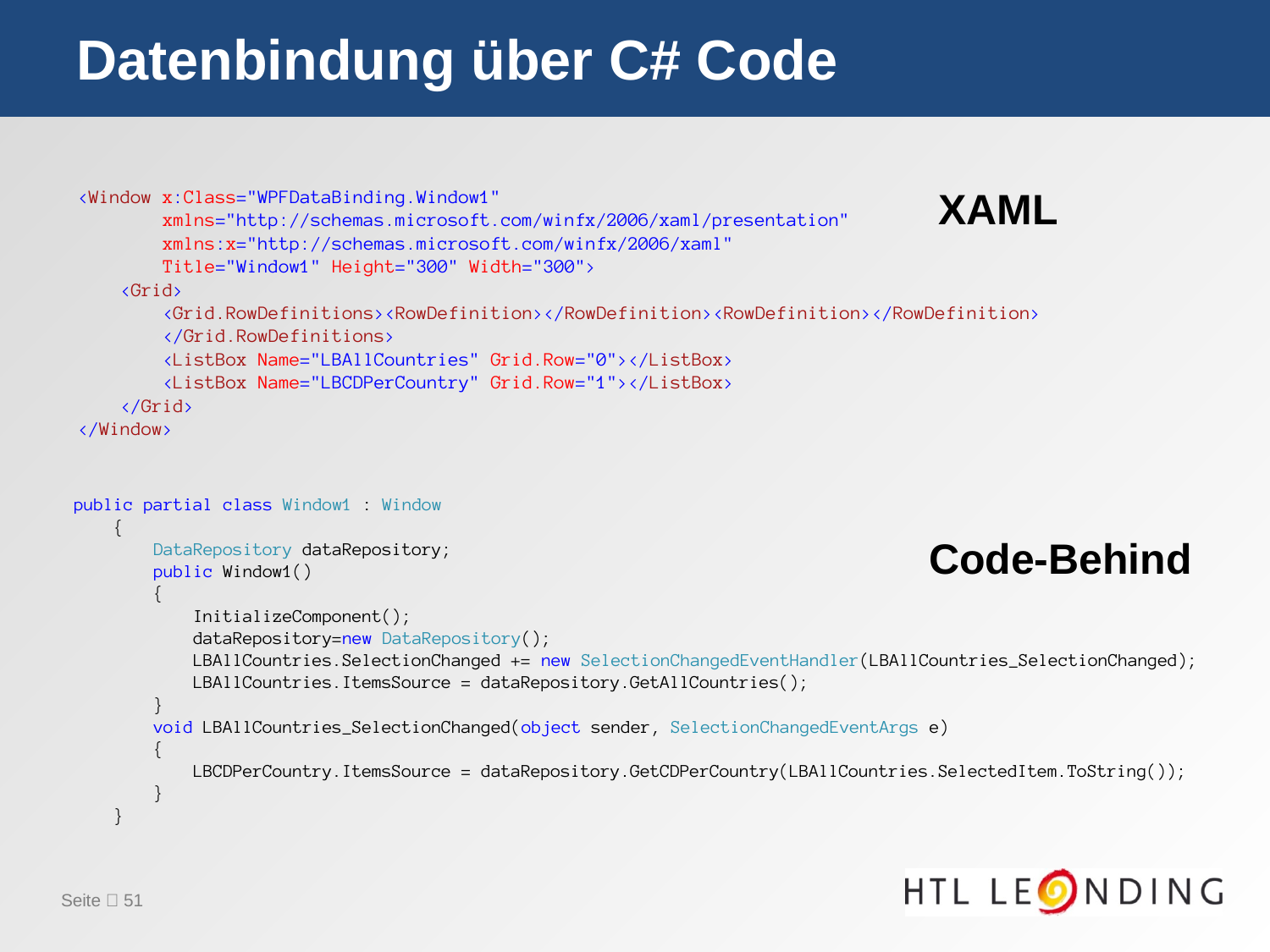

# Datenbindung über C# Code
<Window x:Class="WPFDataBinding.Window1"
        xmlns="http://schemas.microsoft.com/winfx/2006/xaml/presentation"
        xmlns:x="http://schemas.microsoft.com/winfx/2006/xaml"
        Title="Window1" Height="300" Width="300">
    <Grid>
        <Grid.RowDefinitions><RowDefinition></RowDefinition><RowDefinition></RowDefinition>
        </Grid.RowDefinitions>
        <ListBox Name="LBAllCountries" Grid.Row="0"></ListBox>
        <ListBox Name="LBCDPerCountry" Grid.Row="1"></ListBox>
    </Grid>
</Window>
XAML
public partial class Window1 : Window
    {
        DataRepository dataRepository;
        public Window1()
        {
            InitializeComponent();
            dataRepository=new DataRepository();
            LBAllCountries.SelectionChanged += new SelectionChangedEventHandler(LBAllCountries_SelectionChanged);
            LBAllCountries.ItemsSource = dataRepository.GetAllCountries();
        }
        void LBAllCountries_SelectionChanged(object sender, SelectionChangedEventArgs e)
        {
            LBCDPerCountry.ItemsSource = dataRepository.GetCDPerCountry(LBAllCountries.SelectedItem.ToString());
        }
    }
Code-Behind